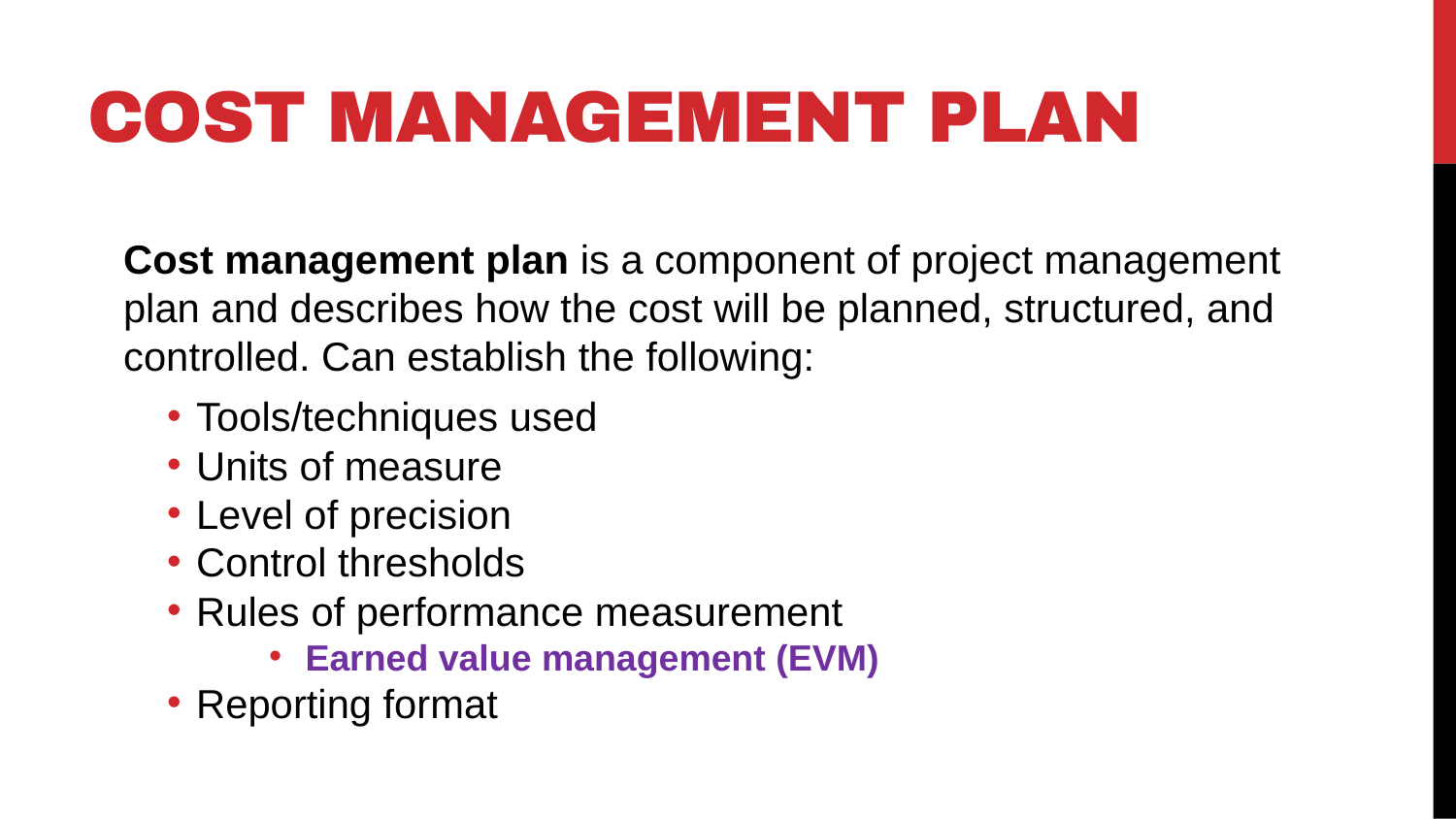

# cost management plan
Cost management plan is a component of project management plan and describes how the cost will be planned, structured, and controlled. Can establish the following:
Tools/techniques used
Units of measure
Level of precision
Control thresholds
Rules of performance measurement
Earned value management (EVM)
Reporting format